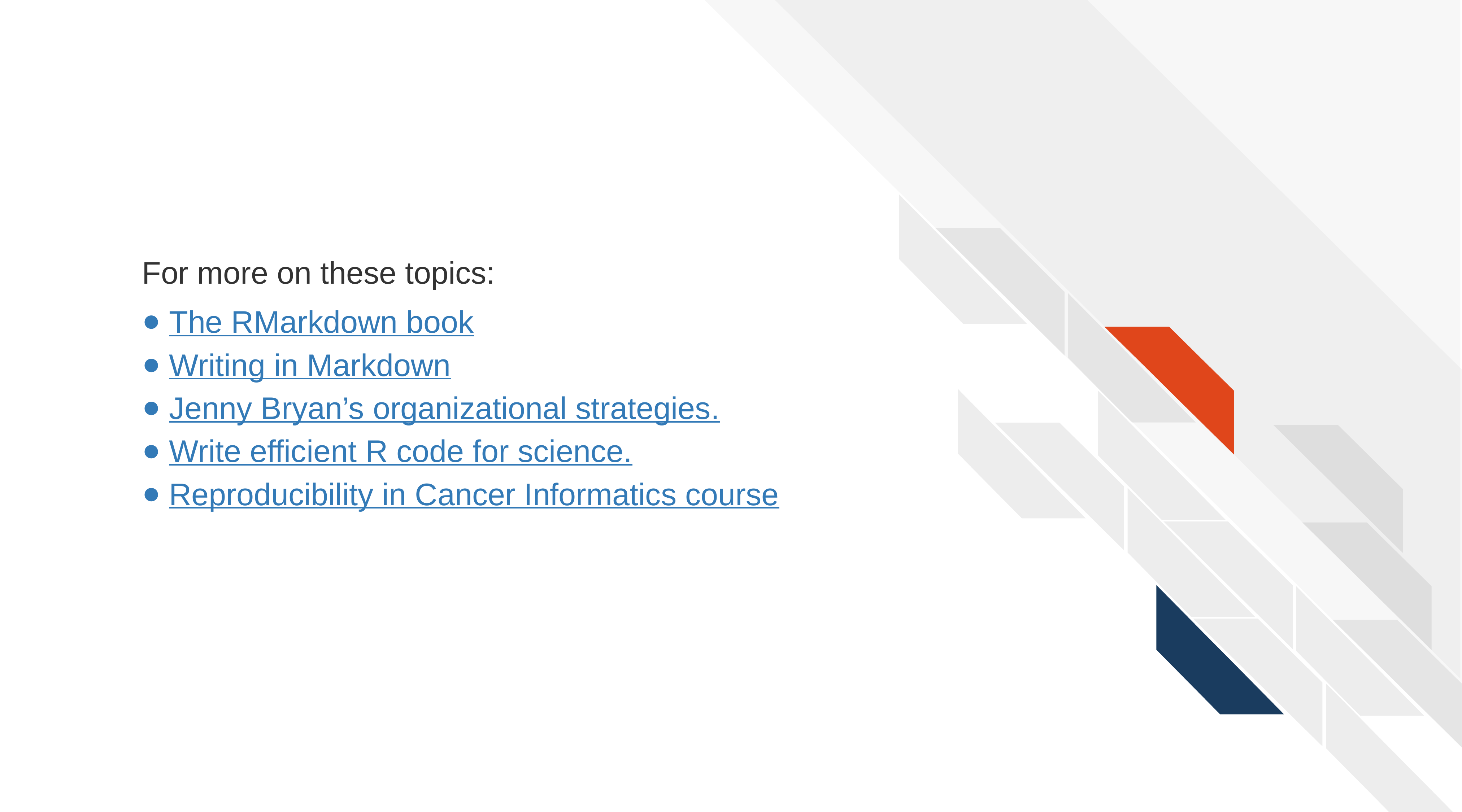

# For more on these topics:
The RMarkdown book
Writing in Markdown
Jenny Bryan’s organizational strategies.
Write efficient R code for science.
Reproducibility in Cancer Informatics course